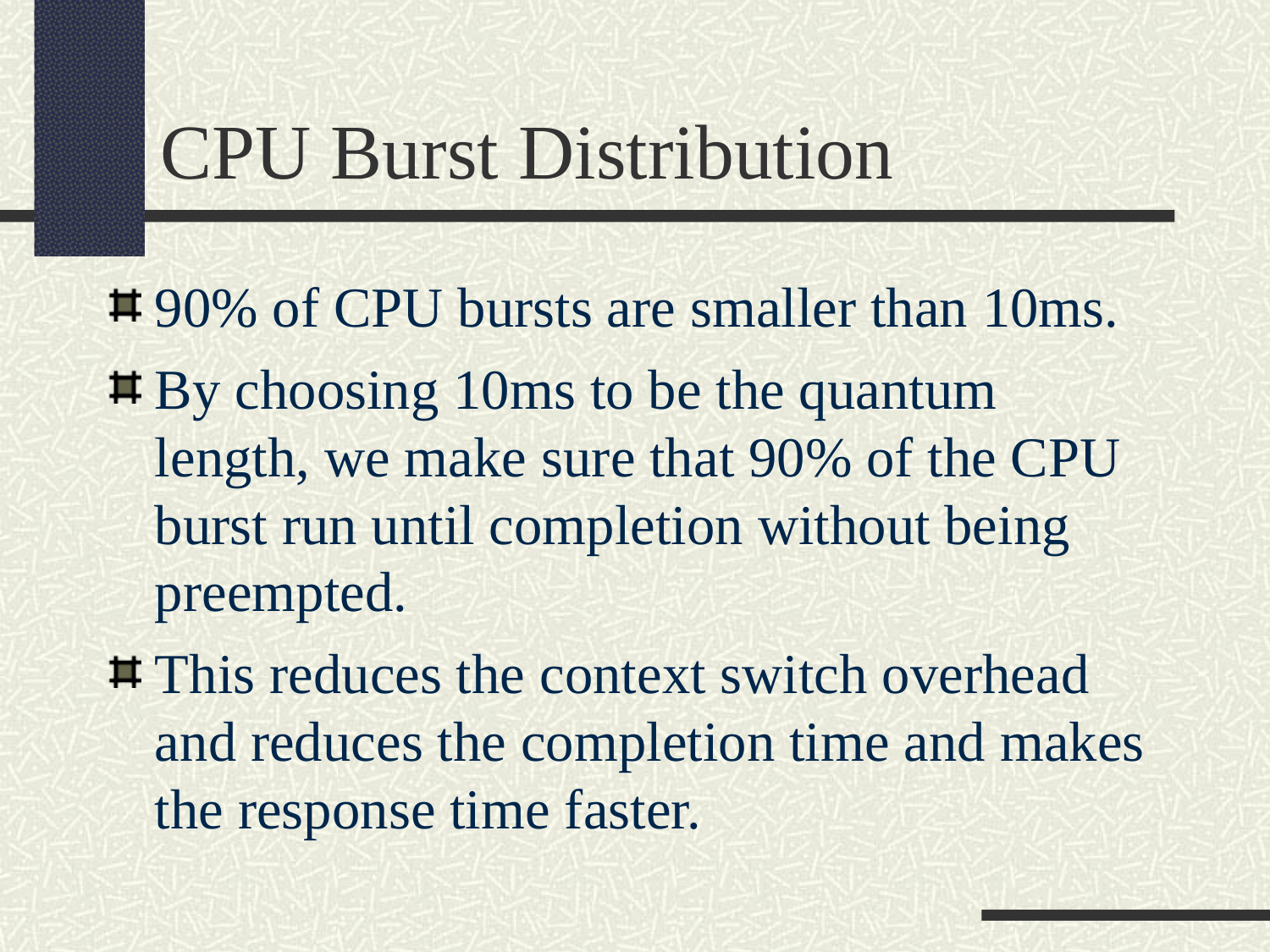

CPU Burst Distribution
90% of CPU bursts are smaller than 10ms.
By choosing 10ms to be the quantum length, we make sure that 90% of the CPU burst run until completion without being preempted.
This reduces the context switch overhead and reduces the completion time and makes the response time faster.